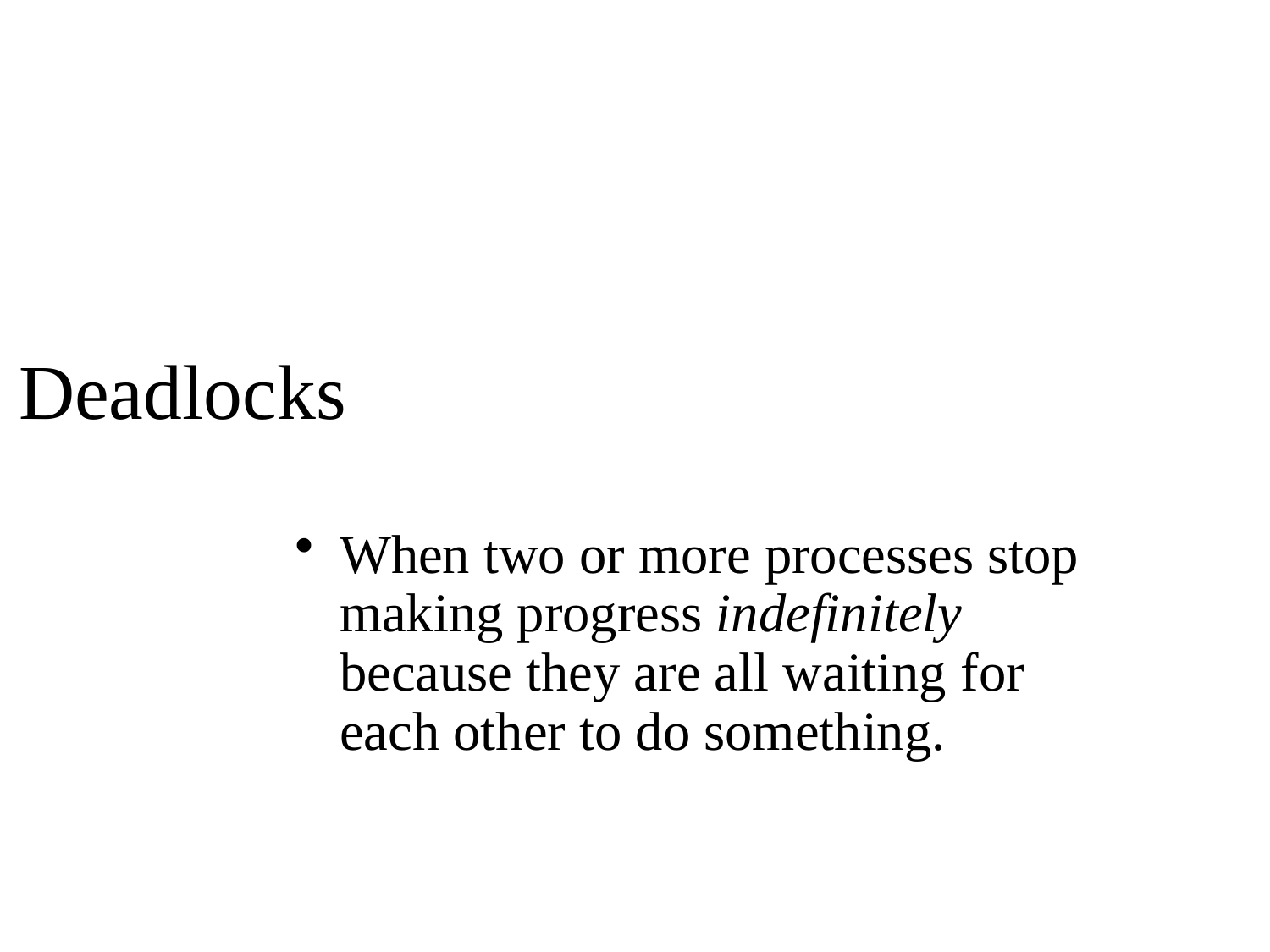

# Deadlocks
When two or more processes stop making progress indefinitely because they are all waiting for each other to do something.